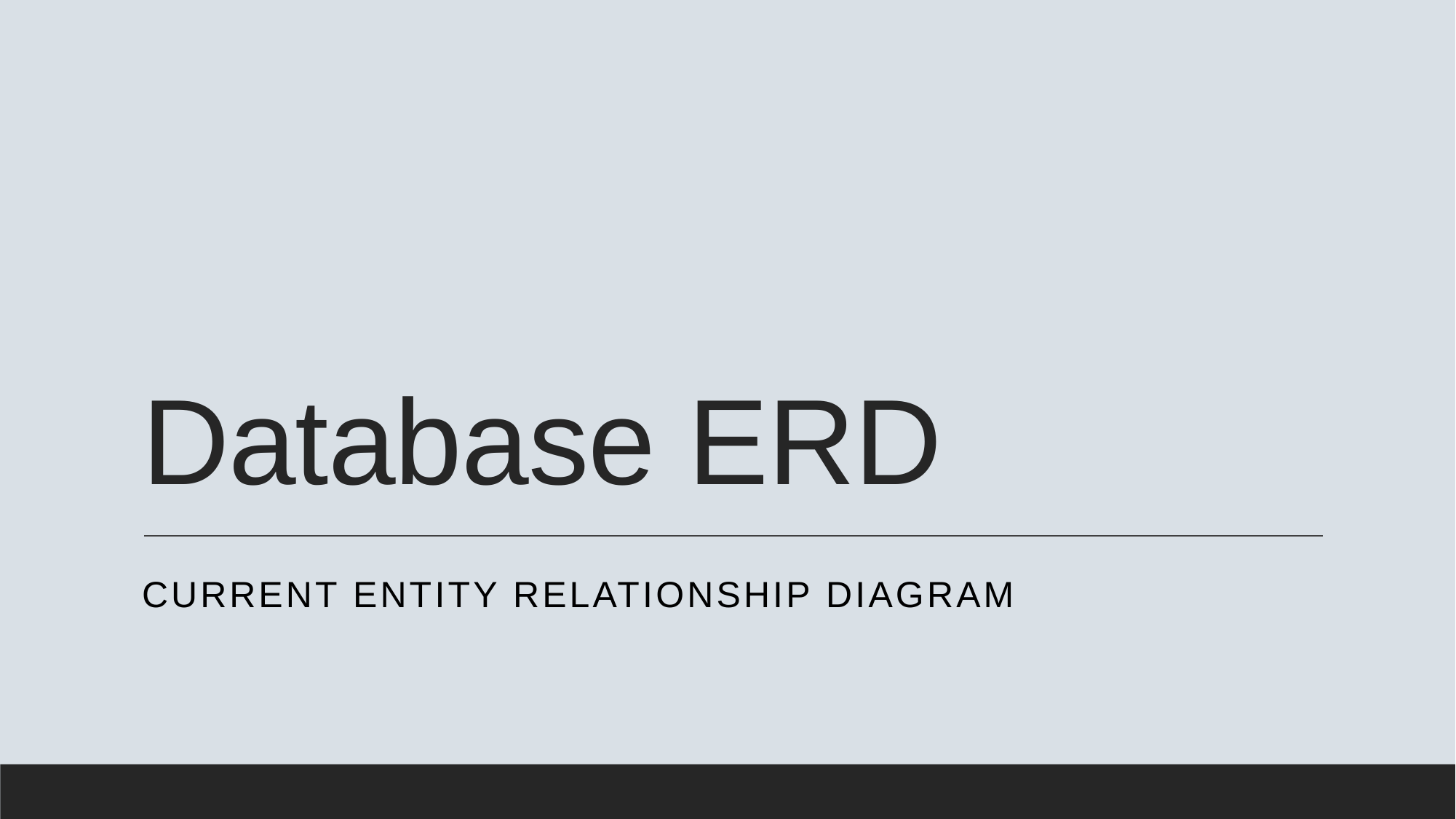

# Database ERD
Current entity relationship diagram